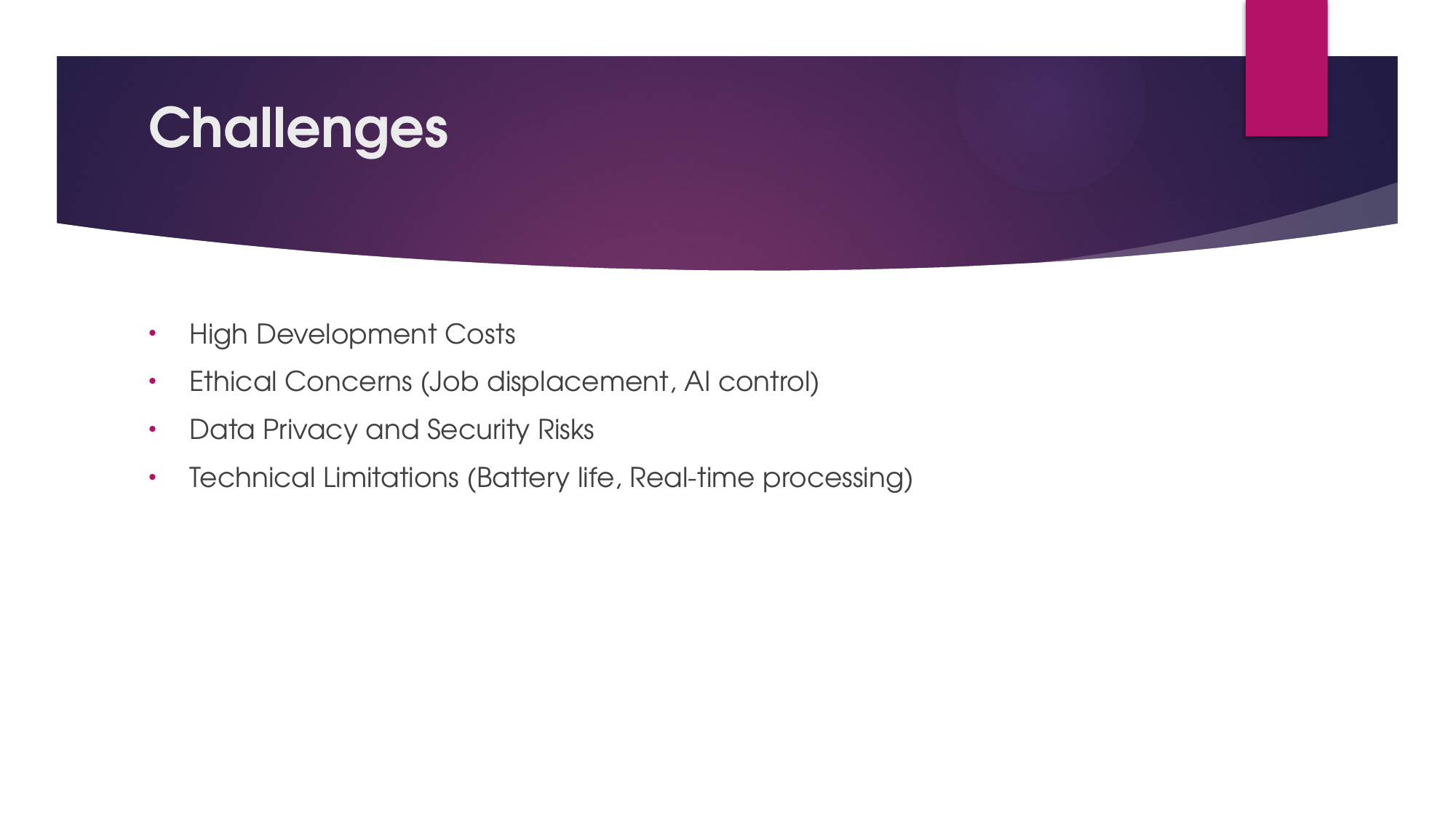

# Challenges
High Development Costs
Ethical Concerns (Job displacement, AI control)
Data Privacy and Security Risks
Technical Limitations (Battery life, Real-time processing)